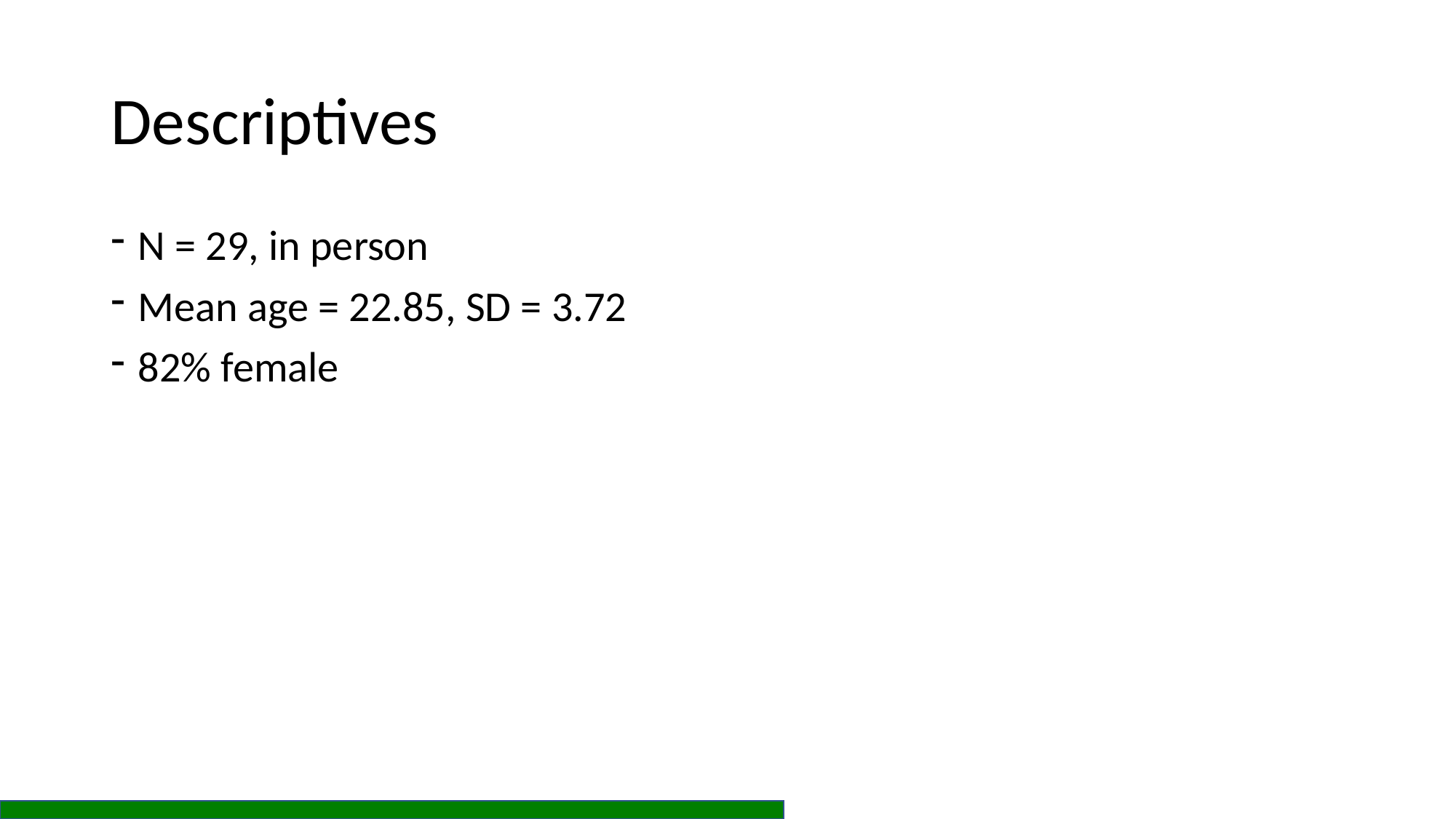

# Descriptives
N = 29, in person
Mean age = 22.85, SD = 3.72
82% female